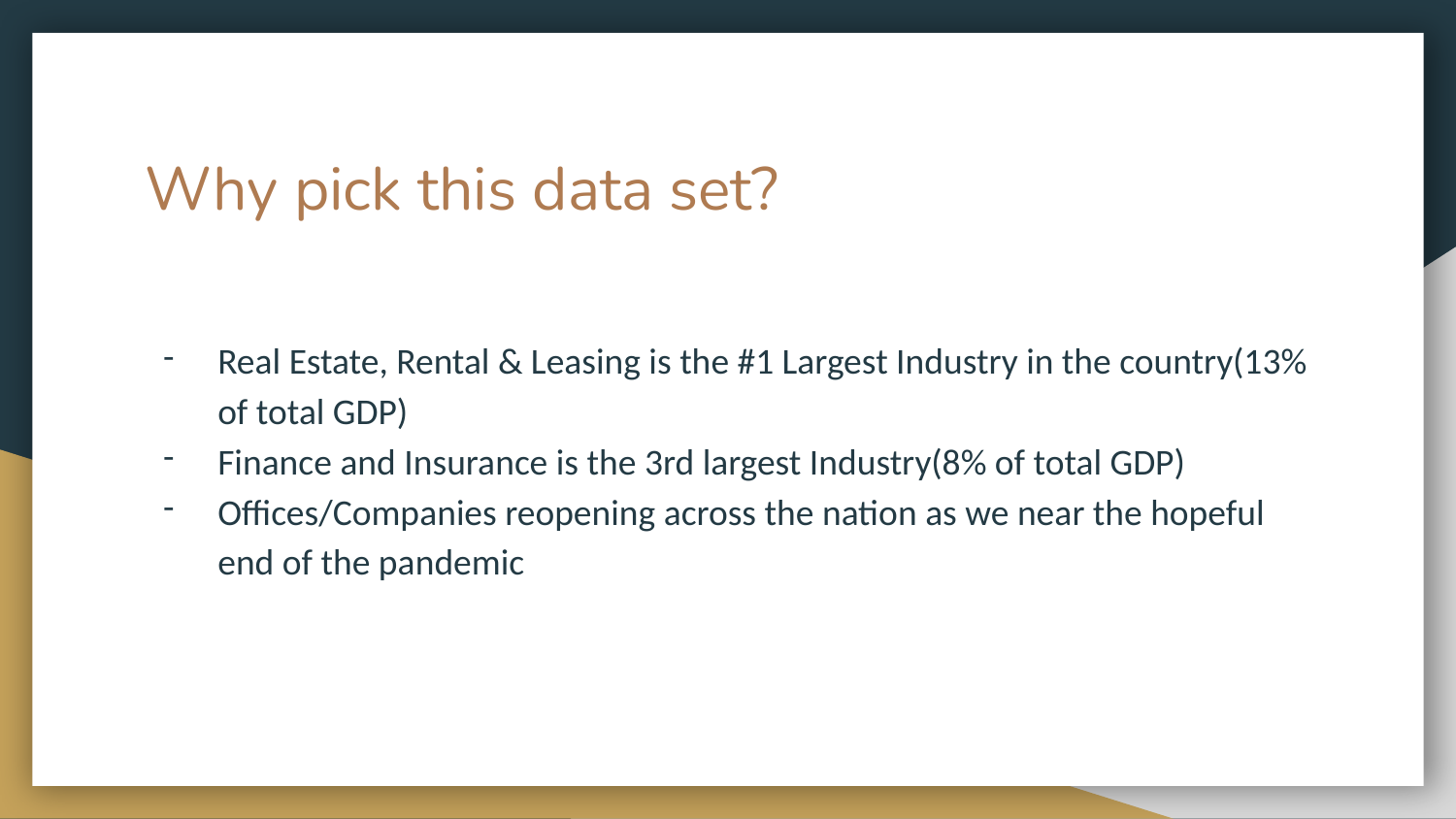

# Why pick this data set?
Real Estate, Rental & Leasing is the #1 Largest Industry in the country(13% of total GDP)
Finance and Insurance is the 3rd largest Industry(8% of total GDP)
Offices/Companies reopening across the nation as we near the hopeful end of the pandemic